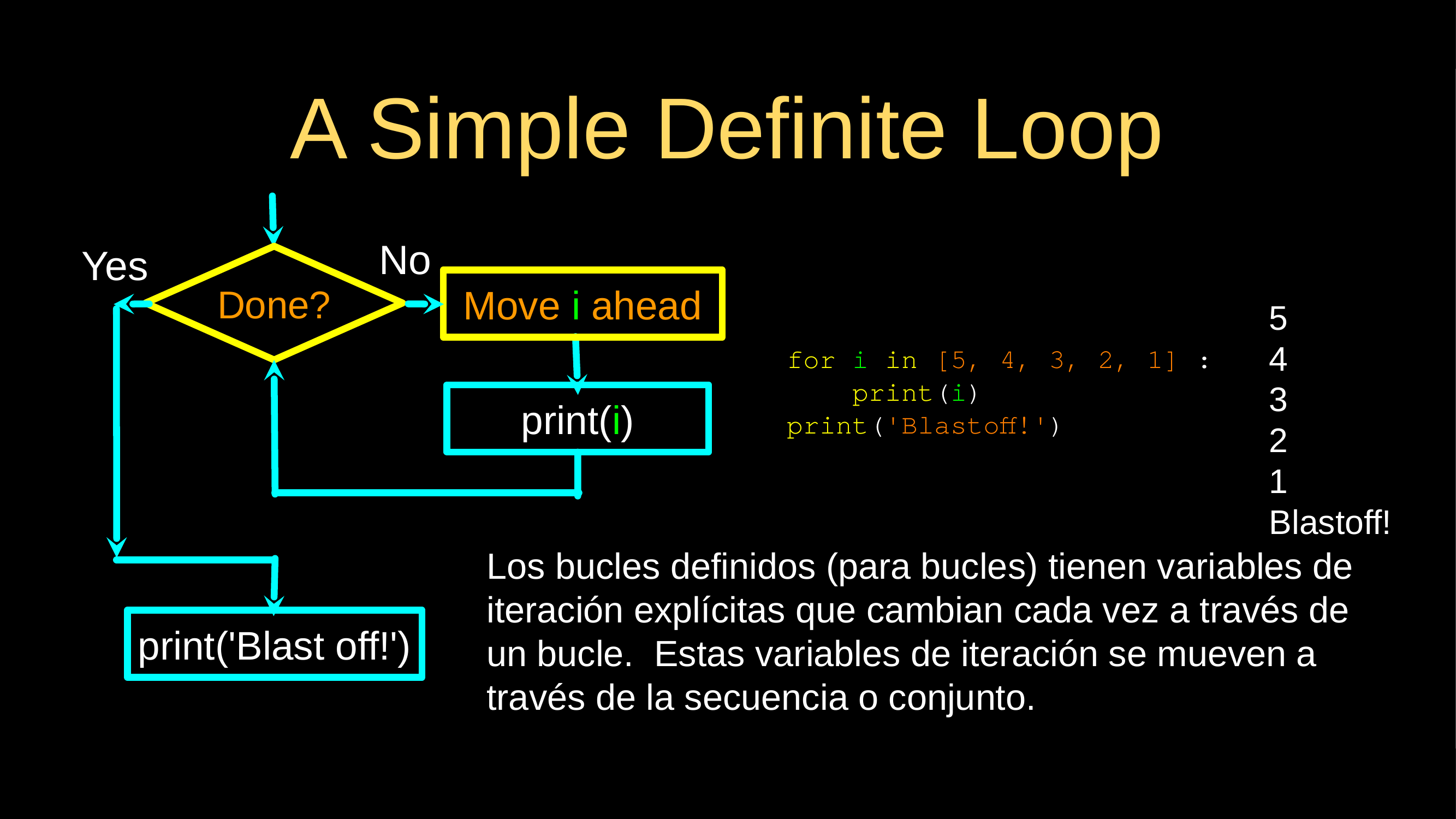

# A Simple Definite Loop
No
Yes
Done?
Move i ahead
5
4
3
2
1
Blastoff!
for i in [5, 4, 3, 2, 1] :
    print(i)
print('Blastoff!')
print(i)
Los bucles definidos (para bucles) tienen variables de iteración explícitas que cambian cada vez a través de un bucle.  Estas variables de iteración se mueven a través de la secuencia o conjunto.

print('Blast off!')